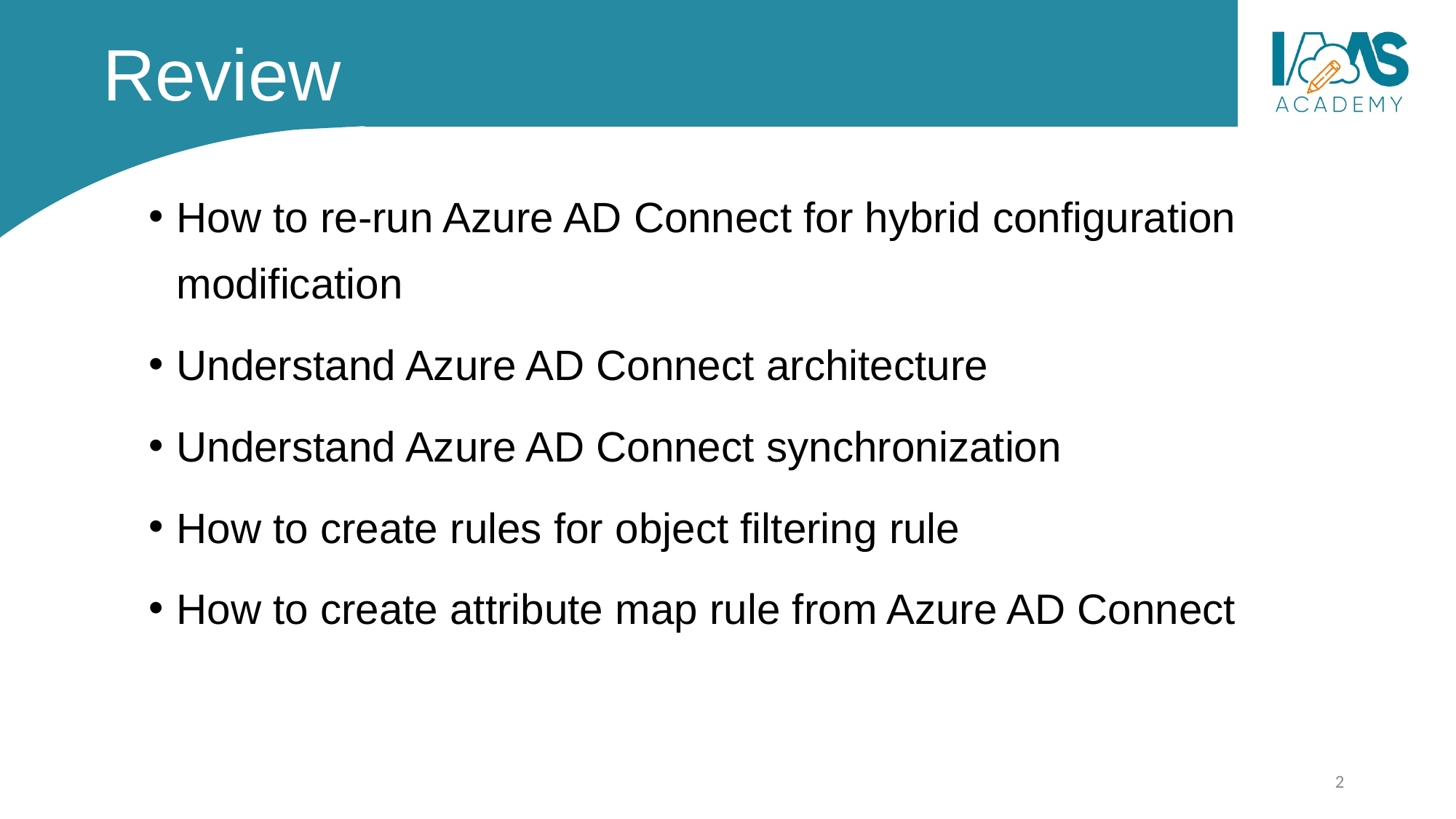

# Review
How to re-run Azure AD Connect for hybrid configuration modification
Understand Azure AD Connect architecture
Understand Azure AD Connect synchronization
How to create rules for object filtering rule
How to create attribute map rule from Azure AD Connect

2